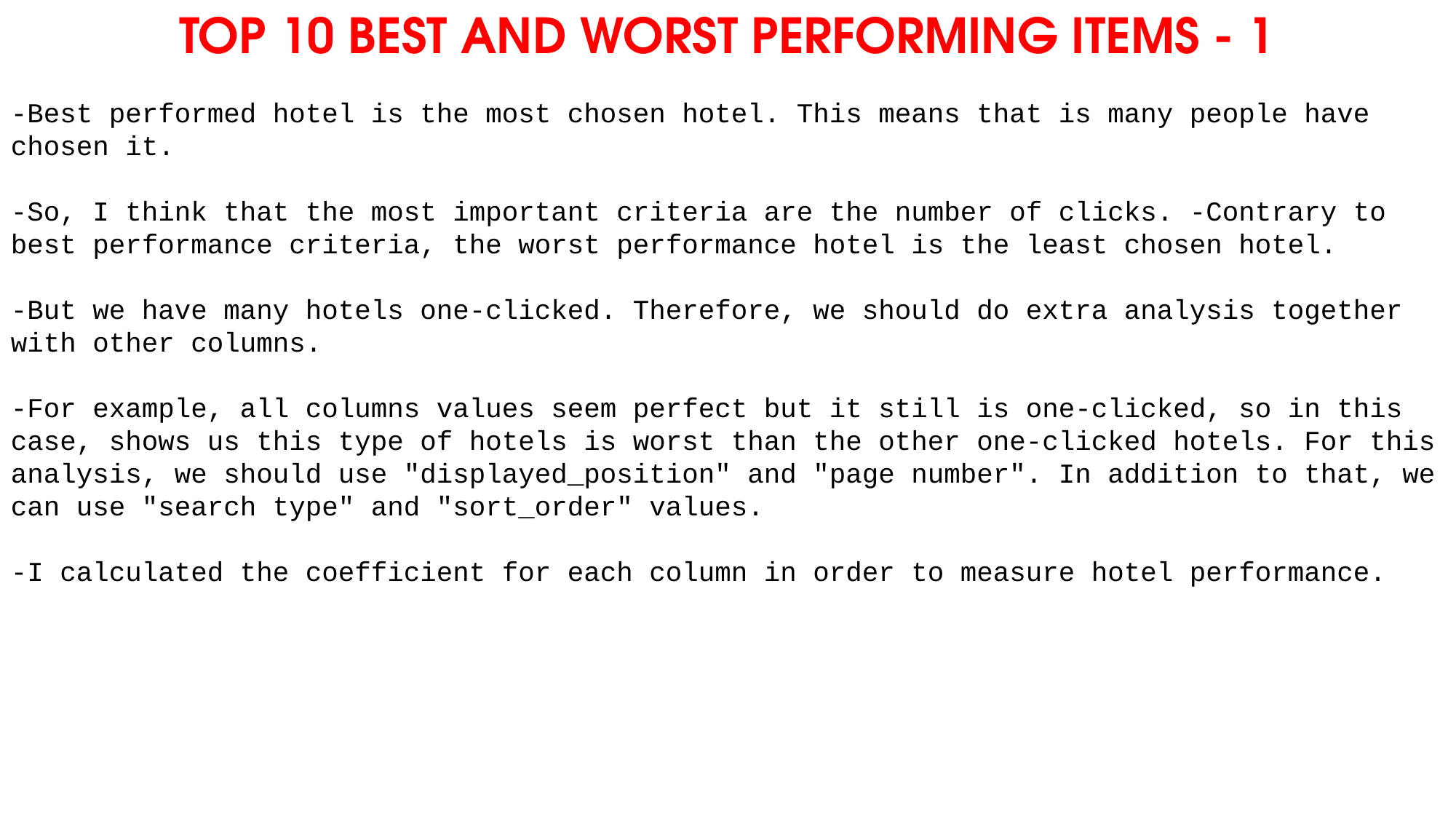

TOP 10 BEST AND WORST PERFORMING ITEMS - 1
-Best performed hotel is the most chosen hotel. This means that is many people have chosen it.

-So, I think that the most important criteria are the number of clicks. -Contrary to best performance criteria, the worst performance hotel is the least chosen hotel.

-But we have many hotels one-clicked. Therefore, we should do extra analysis together with other columns.

-For example, all columns values seem perfect but it still is one-clicked, so in this case, shows us this type of hotels is worst than the other one-clicked hotels. For this analysis, we should use "displayed_position" and "page number". In addition to that, we can use "search type" and "sort_order" values.

-I calculated the coefficient for each column in order to measure hotel performance.